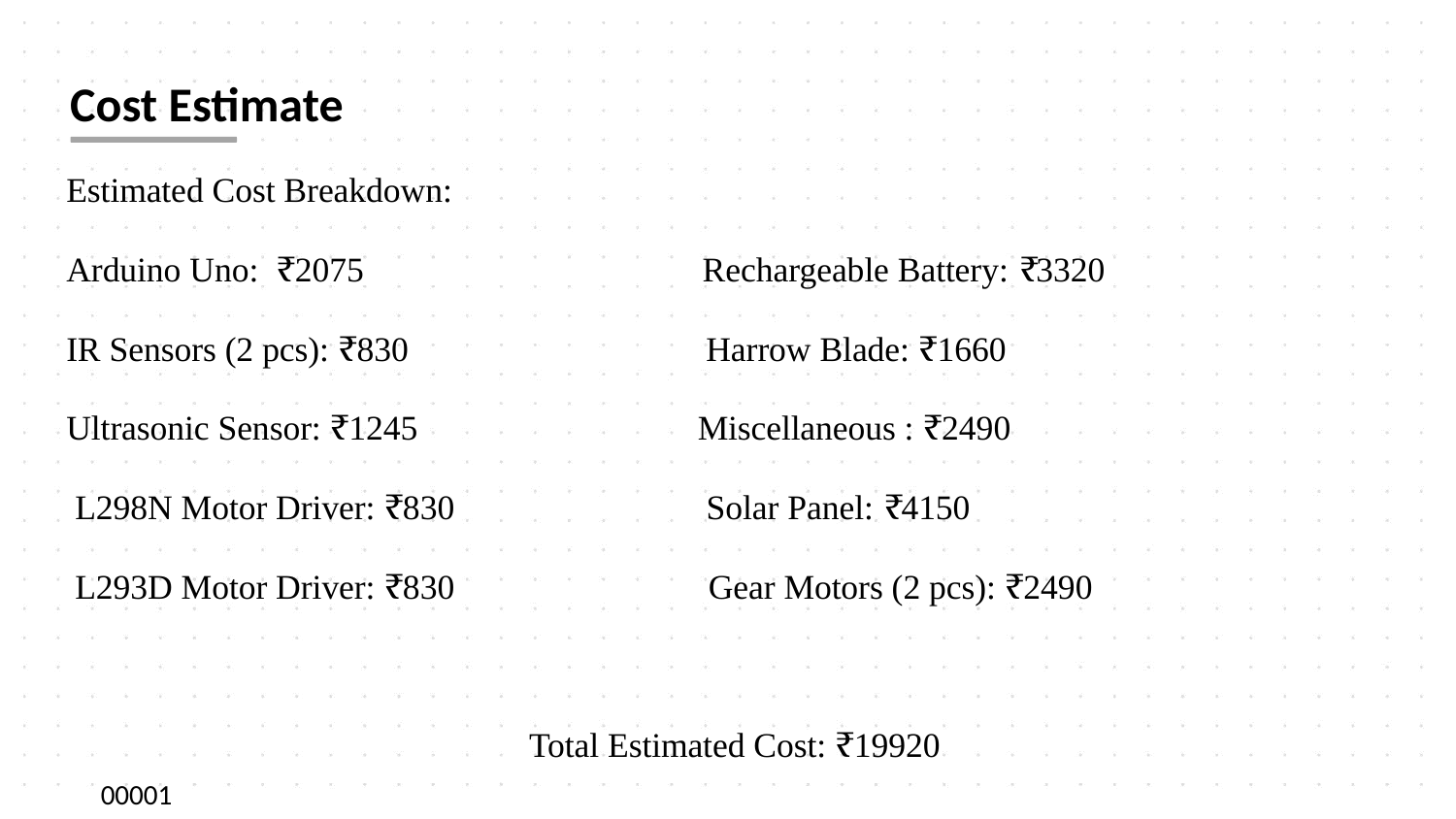

# Cost Estimate
Estimated Cost Breakdown:
Arduino Uno:  ₹2075                                       Rechargeable Battery: ₹3320
IR Sensors (2 pcs): ₹830                                  Harrow Blade: ₹1660
Ultrasonic Sensor: ₹1245                                Miscellaneous : ₹2490
 L298N Motor Driver: ₹830                             Solar Panel: ₹4150
 L293D Motor Driver: ₹830                             Gear Motors (2 pcs): ₹2490

Total Estimated Cost: ₹19920

00001